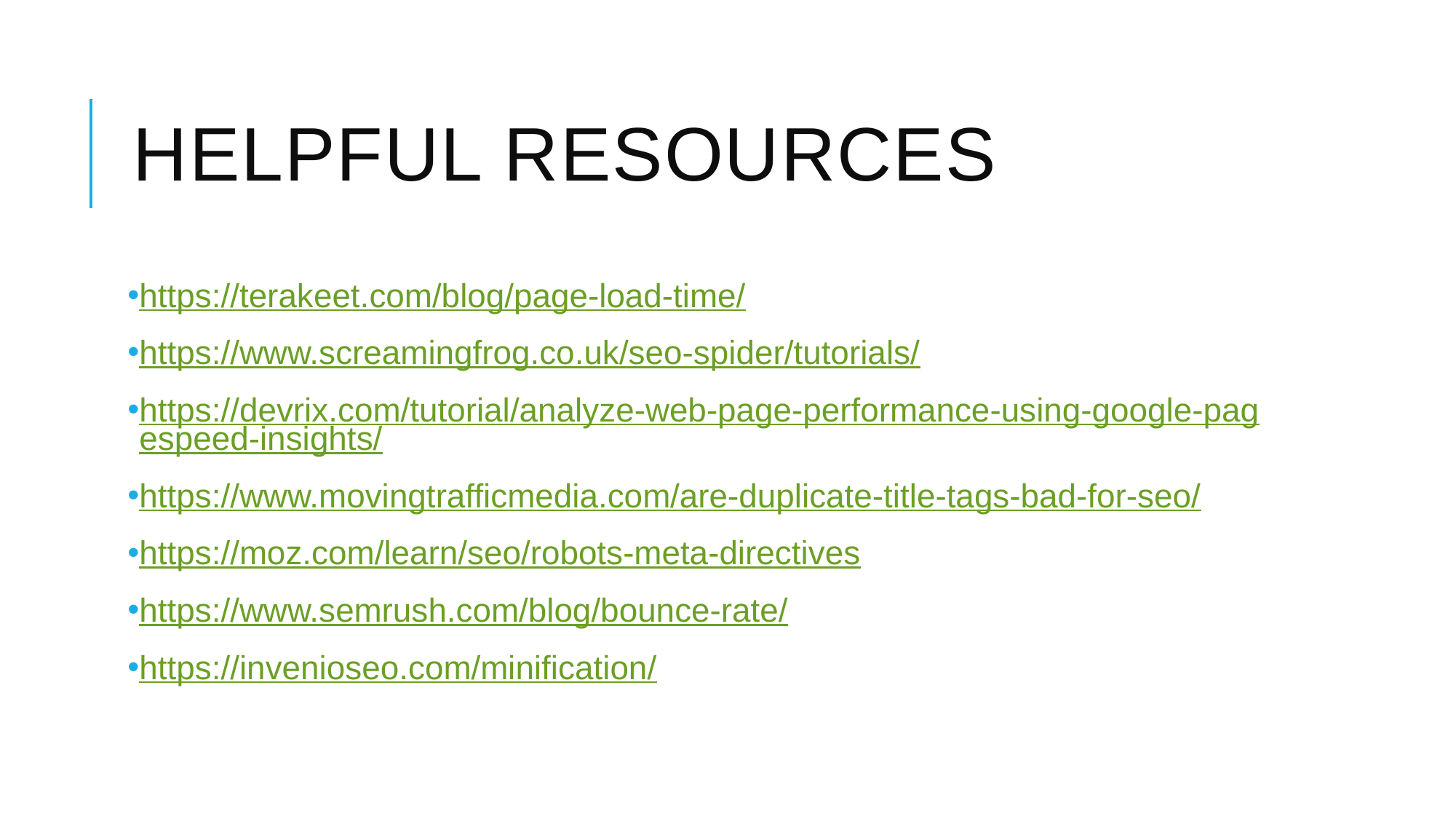

# Helpful resources
https://terakeet.com/blog/page-load-time/
https://www.screamingfrog.co.uk/seo-spider/tutorials/
https://devrix.com/tutorial/analyze-web-page-performance-using-google-pagespeed-insights/
https://www.movingtrafficmedia.com/are-duplicate-title-tags-bad-for-seo/
https://moz.com/learn/seo/robots-meta-directives
https://www.semrush.com/blog/bounce-rate/
https://invenioseo.com/minification/